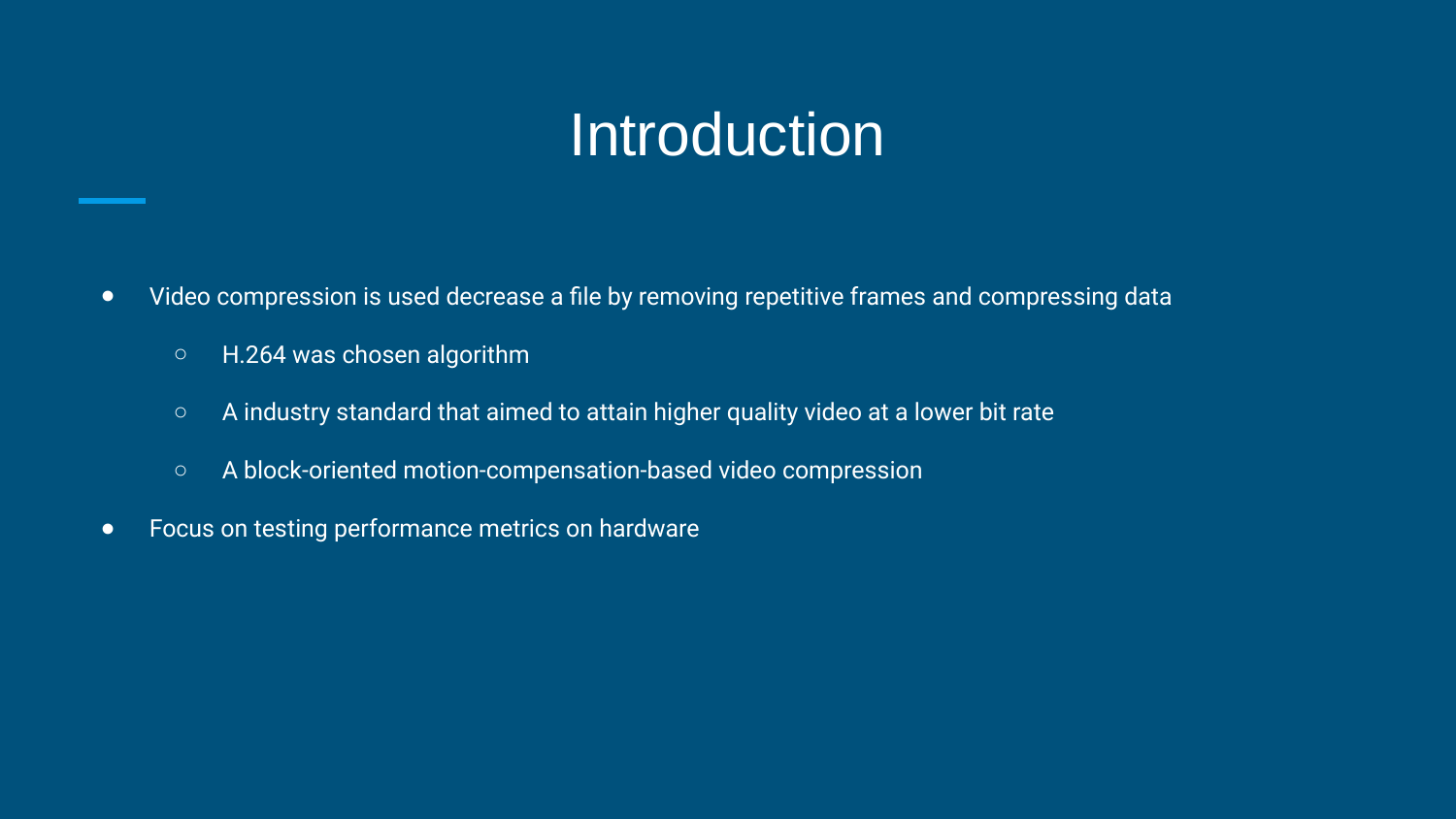

# Introduction
Video compression is used decrease a file by removing repetitive frames and compressing data
H.264 was chosen algorithm
A industry standard that aimed to attain higher quality video at a lower bit rate
A block-oriented motion-compensation-based video compression
Focus on testing performance metrics on hardware